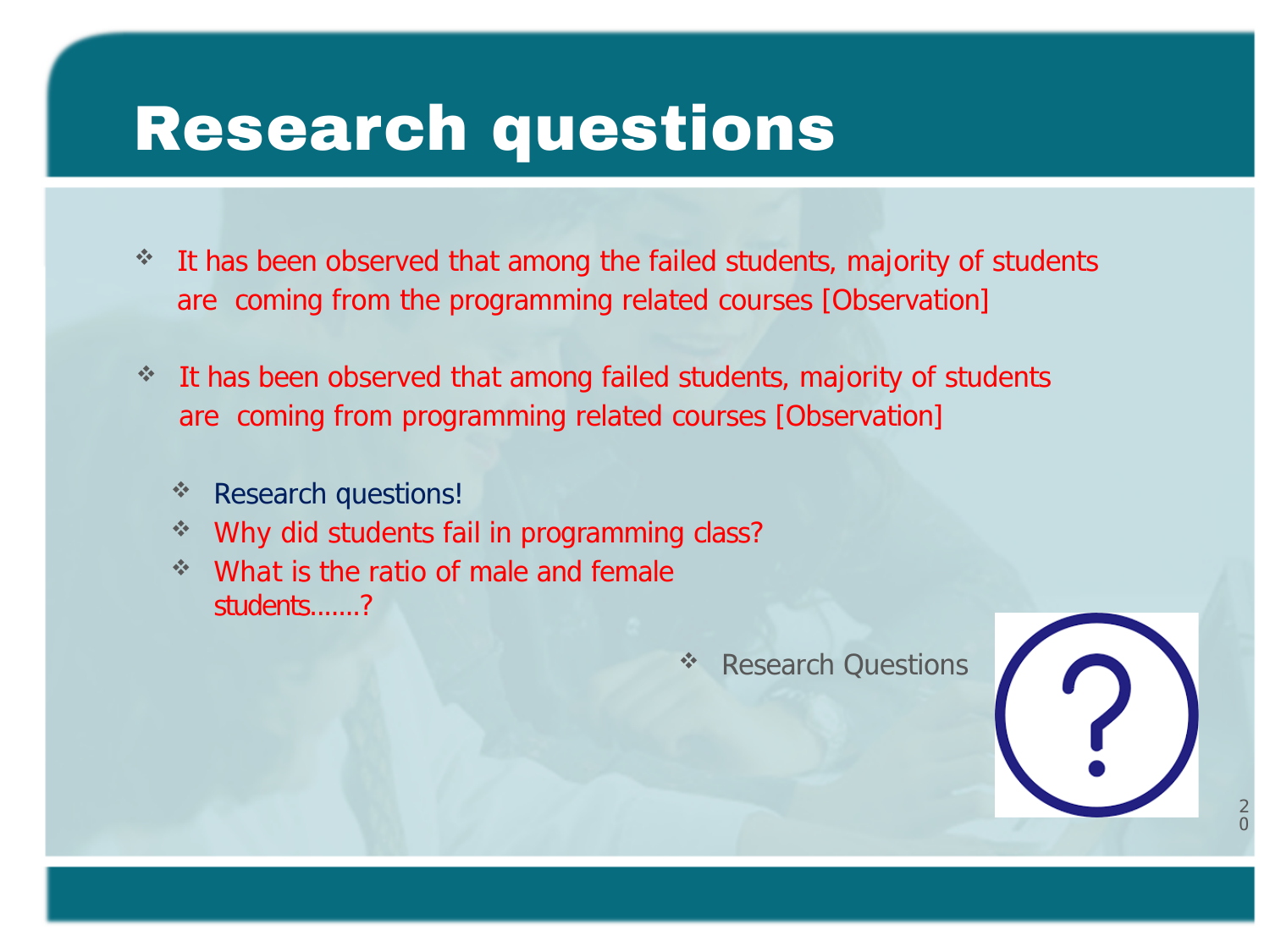

# Research questions
It has been observed that among the failed students, majority of students are  coming from the programming related courses [Observation]
It has been observed that among failed students, majority of students are  coming from programming related courses [Observation]
Research questions!
Why did students fail in programming class?
What is the ratio of male and female students.......?

Research Questions
20